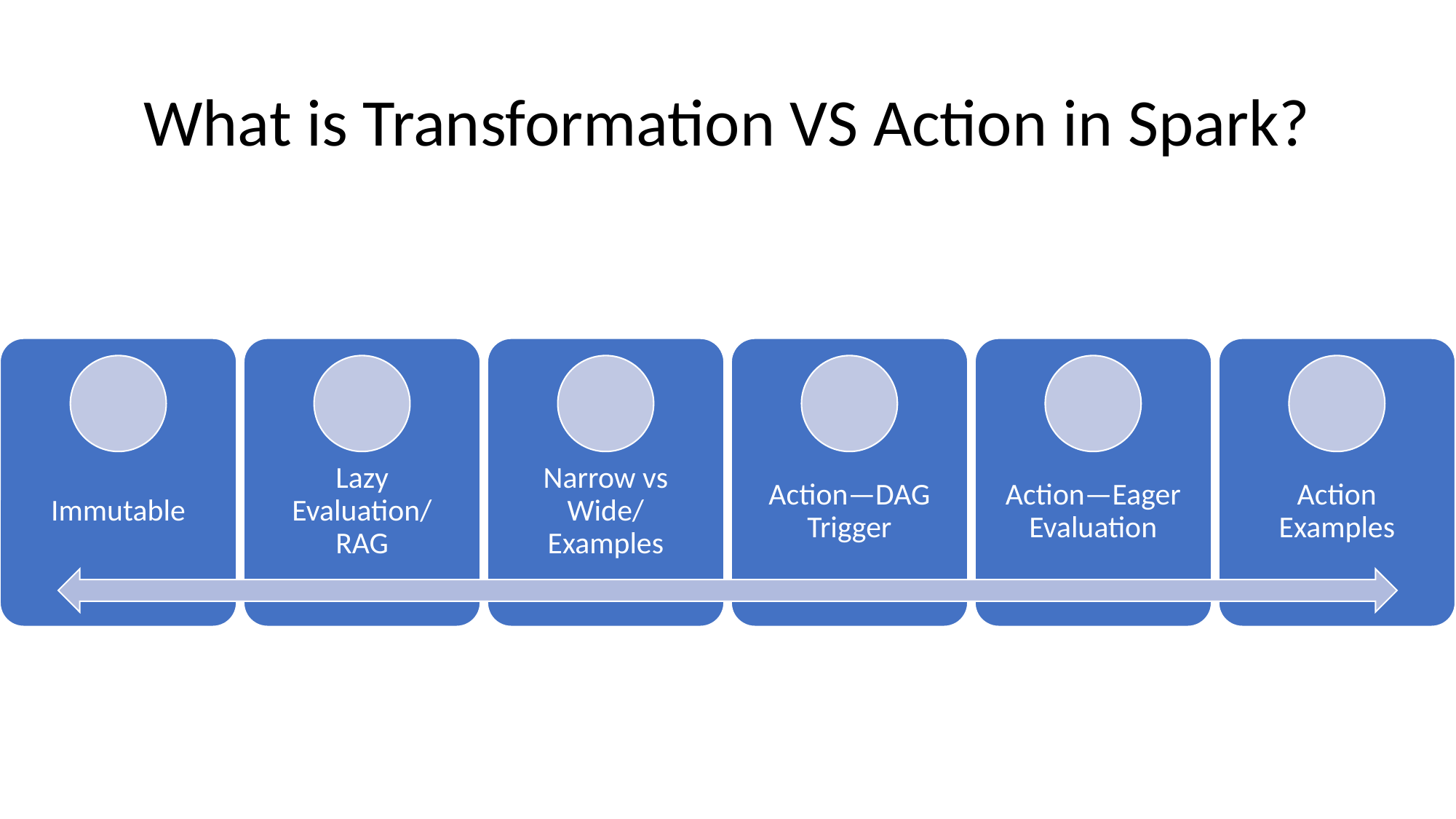

# What is Transformation VS Action in Spark?
Immutable
Lazy Evaluation/ RAG
Narrow vs Wide/ Examples
Action—DAG Trigger
Action—Eager Evaluation
Action Examples